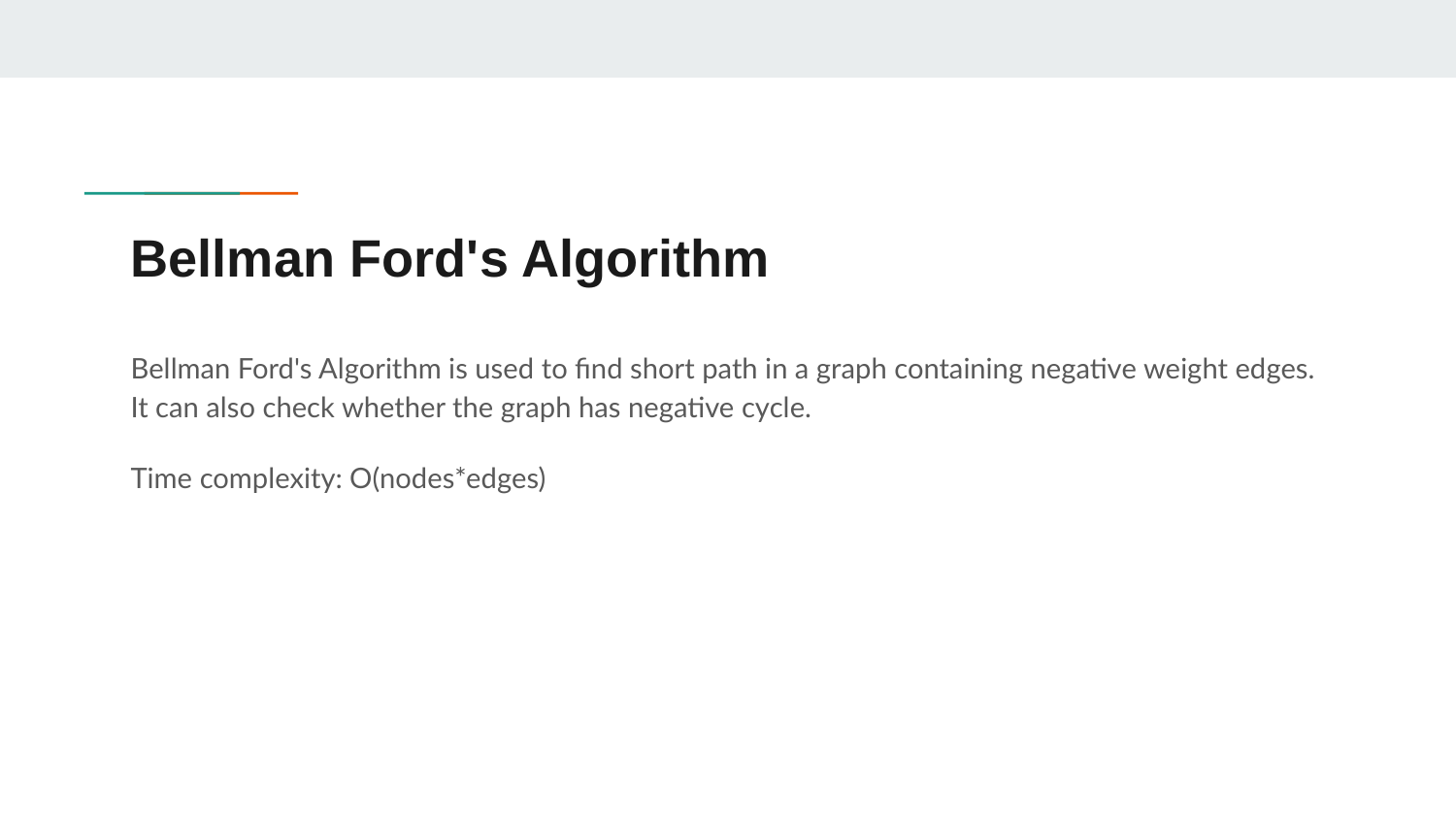

# Bellman Ford's Algorithm
Bellman Ford's Algorithm is used to find short path in a graph containing negative weight edges. It can also check whether the graph has negative cycle.
Time complexity: O(nodes*edges)